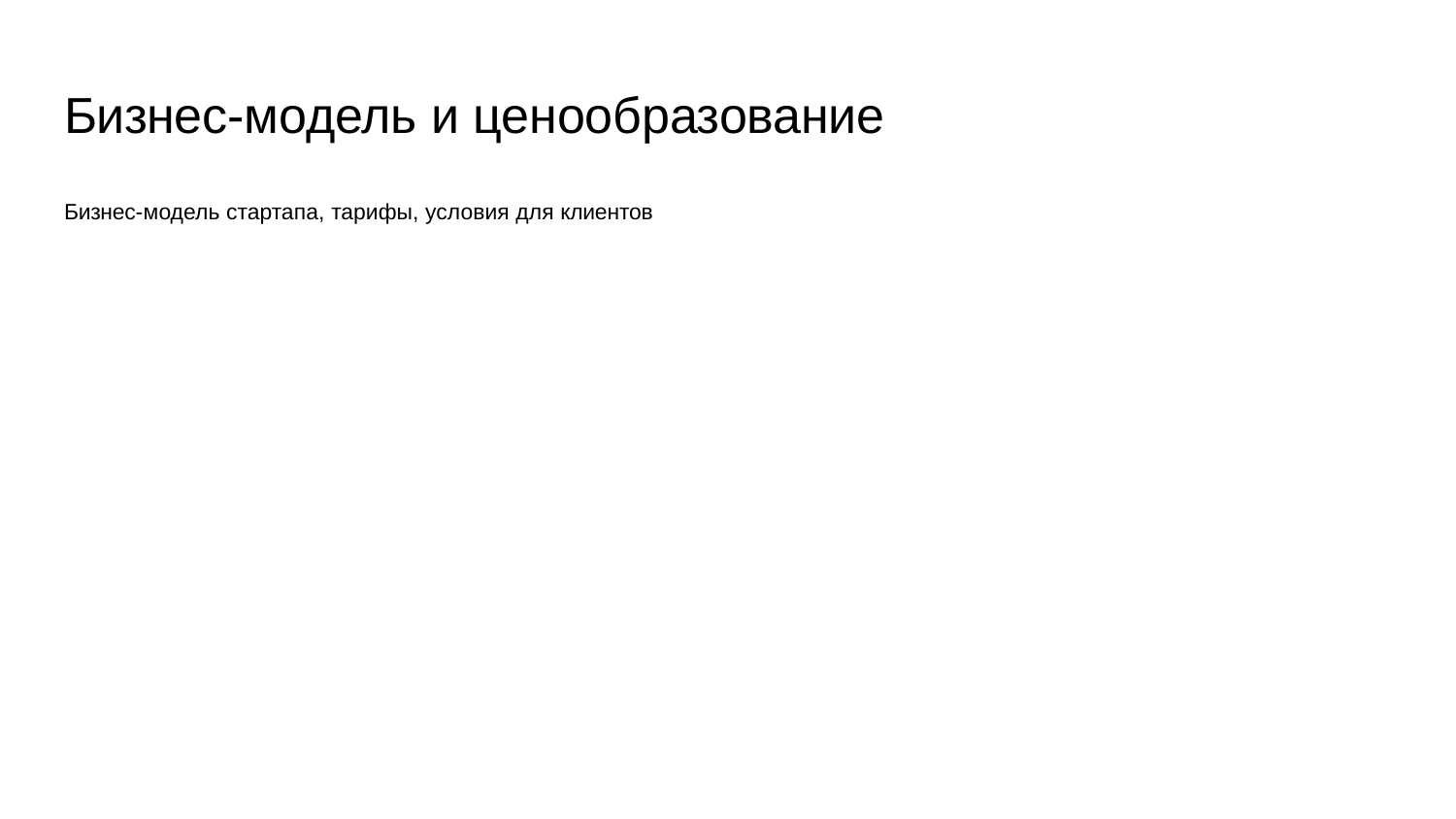

# Бизнес-модель и ценообразование
Бизнес-модель стартапа, тарифы, условия для клиентов